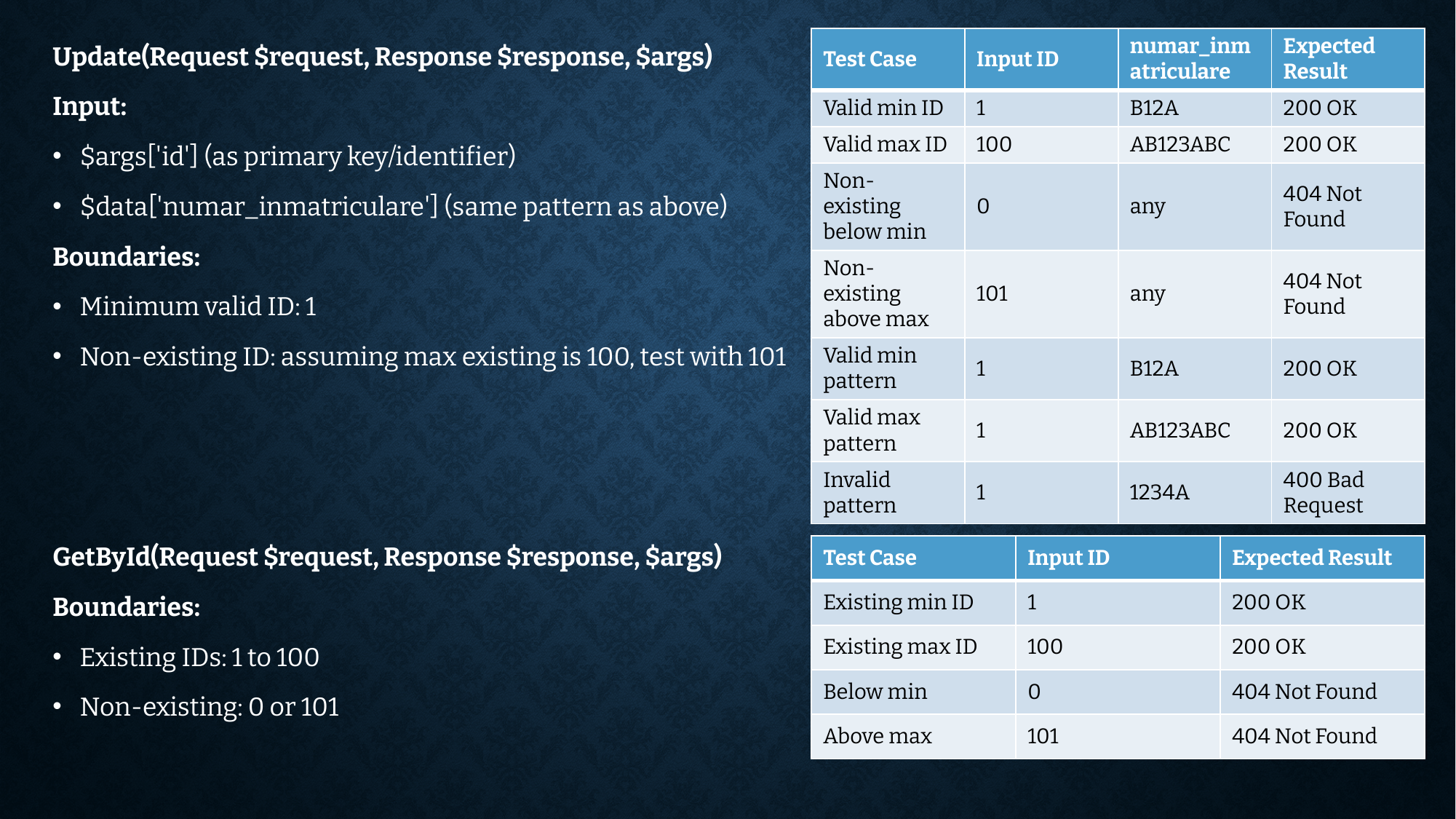

Update(Request $request, Response $response, $args)
Input:
$args['id'] (as primary key/identifier)
$data['numar_inmatriculare'] (same pattern as above)
Boundaries:
Minimum valid ID: 1
Non-existing ID: assuming max existing is 100, test with 101

GetById(Request $request, Response $response, $args)
Boundaries:
Existing IDs: 1 to 100
Non-existing: 0 or 101
| Test Case | Input ID | numar\_inmatriculare | Expected Result |
| --- | --- | --- | --- |
| Valid min ID | 1 | B12A | 200 OK |
| Valid max ID | 100 | AB123ABC | 200 OK |
| Non-existing below min | 0 | any | 404 Not Found |
| Non-existing above max | 101 | any | 404 Not Found |
| Valid min pattern | 1 | B12A | 200 OK |
| Valid max pattern | 1 | AB123ABC | 200 OK |
| Invalid pattern | 1 | 1234A | 400 Bad Request |
| Test Case | Input ID | Expected Result |
| --- | --- | --- |
| Existing min ID | 1 | 200 OK |
| Existing max ID | 100 | 200 OK |
| Below min | 0 | 404 Not Found |
| Above max | 101 | 404 Not Found |